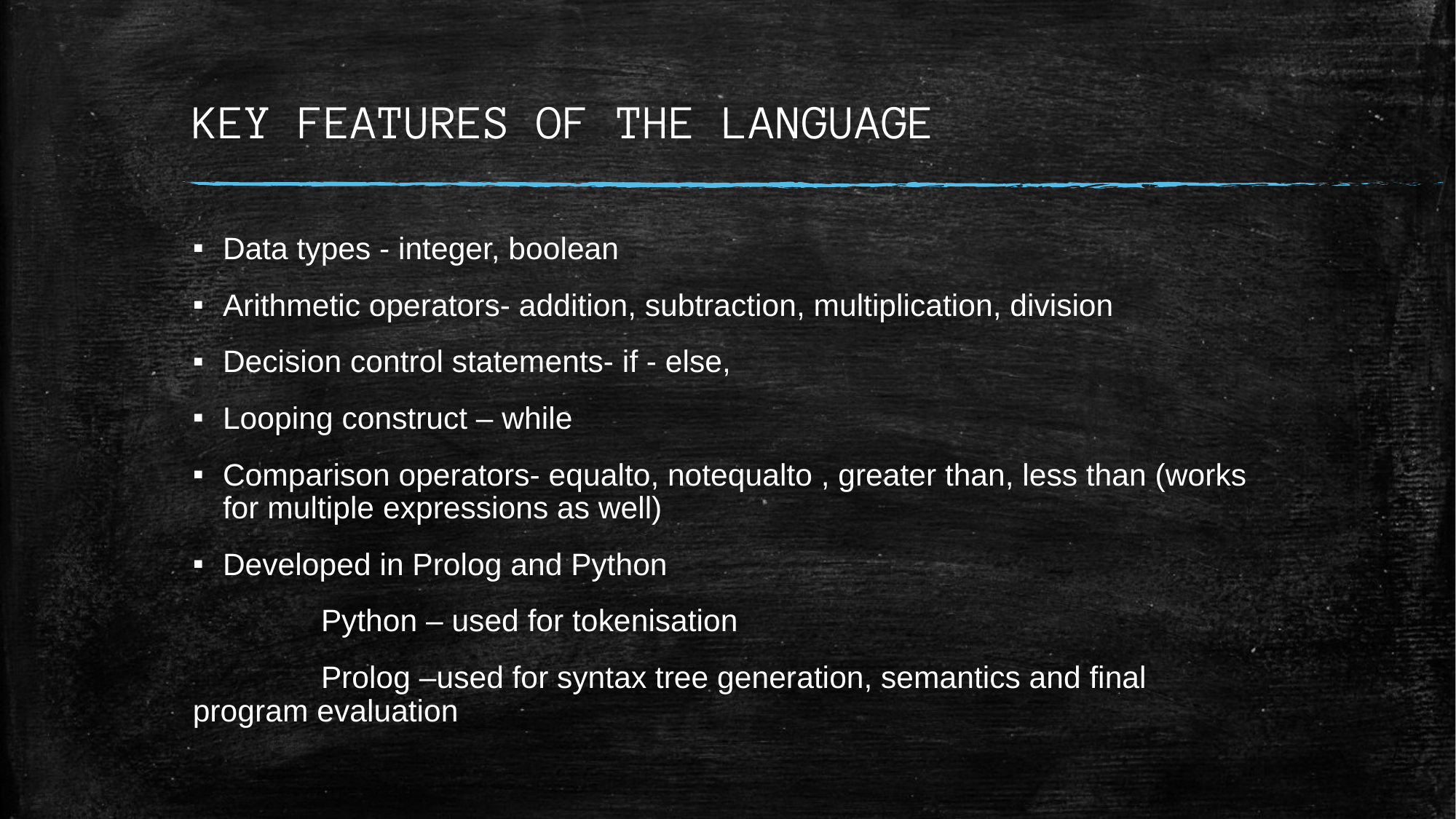

# KEY FEATURES OF THE LANGUAGE
Data types - integer, boolean
Arithmetic operators- addition, subtraction, multiplication, division
Decision control statements- if - else,
Looping construct – while
Comparison operators- equalto, notequalto , greater than, less than (works for multiple expressions as well)
Developed in Prolog and Python
               Python – used for tokenisation
               Prolog –used for syntax tree generation, semantics and final   	program evaluation